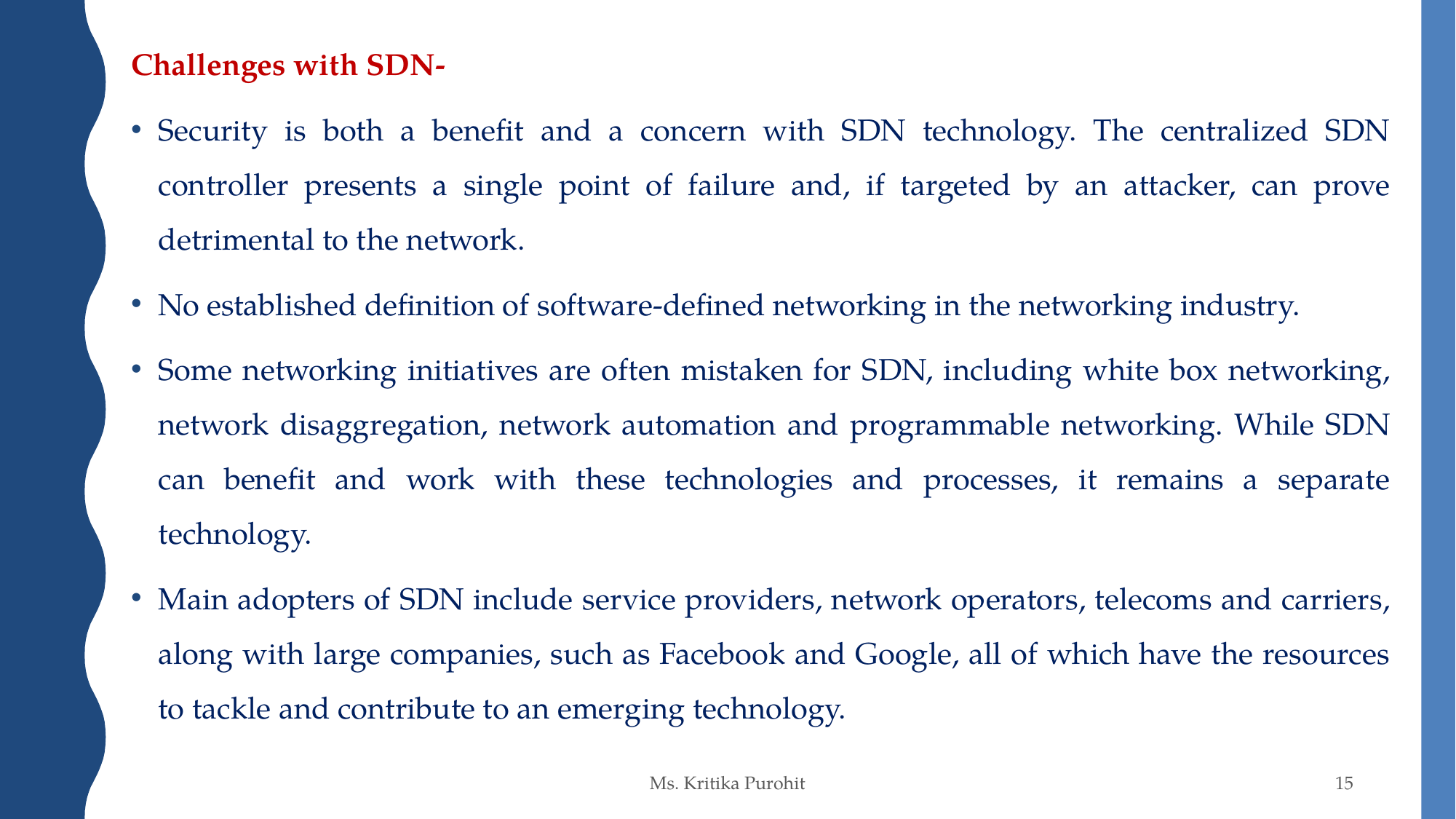

Challenges with SDN-
Security is both a benefit and a concern with SDN technology. The centralized SDN controller presents a single point of failure and, if targeted by an attacker, can prove detrimental to the network.
No established definition of software-defined networking in the networking industry.
Some networking initiatives are often mistaken for SDN, including white box networking, network disaggregation, network automation and programmable networking. While SDN can benefit and work with these technologies and processes, it remains a separate technology.
Main adopters of SDN include service providers, network operators, telecoms and carriers, along with large companies, such as Facebook and Google, all of which have the resources to tackle and contribute to an emerging technology.

Ms. Kritika Purohit
15